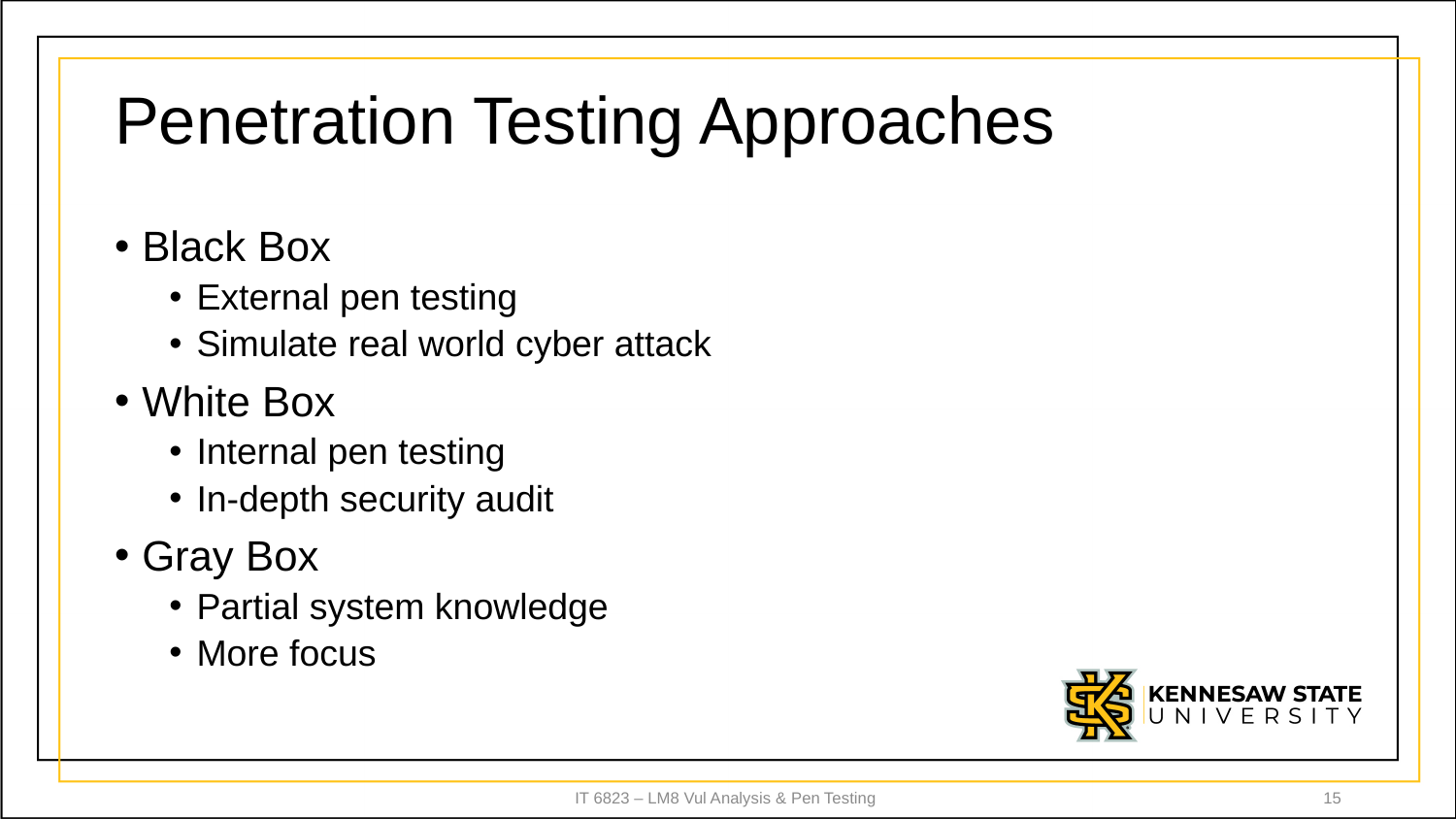

# Penetration Testing Approaches
Black Box
External pen testing
Simulate real world cyber attack
White Box
Internal pen testing
In-depth security audit
Gray Box
Partial system knowledge
More focus
IT 6823 – LM8 Vul Analysis & Pen Testing
15